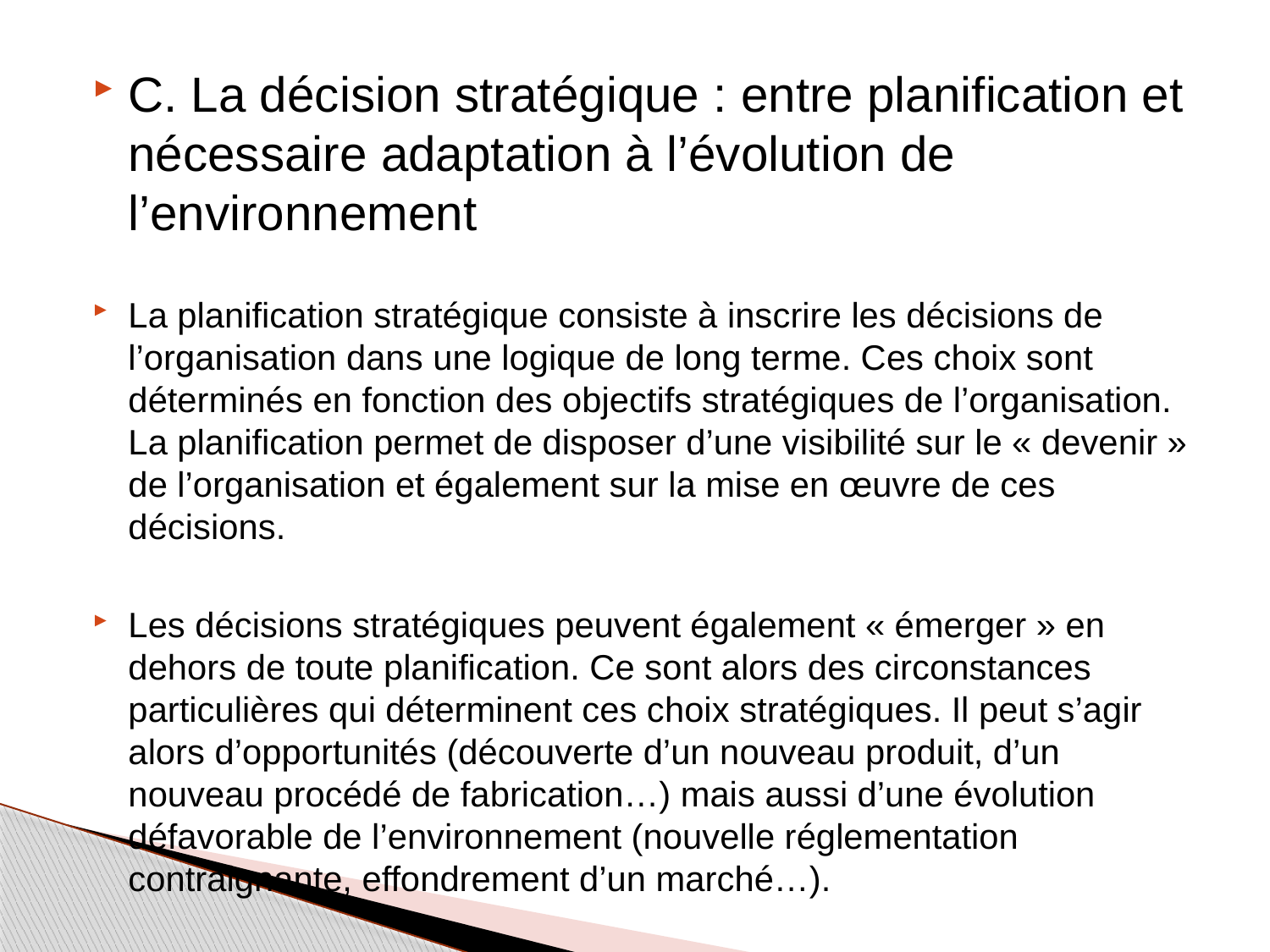

C. La décision stratégique : entre planification et nécessaire adaptation à l’évolution de l’environnement

La planification stratégique consiste à inscrire les décisions de l’organisation dans une logique de long terme. Ces choix sont déterminés en fonction des objectifs stratégiques de l’organisation. La planification permet de disposer d’une visibilité sur le « devenir » de l’organisation et également sur la mise en œuvre de ces décisions.

Les décisions stratégiques peuvent également « émerger » en dehors de toute planification. Ce sont alors des circonstances particulières qui déterminent ces choix stratégiques. Il peut s’agir alors d’opportunités (découverte d’un nouveau produit, d’un nouveau procédé de fabrication…) mais aussi d’une évolution défavorable de l’environnement (nouvelle réglementation contraignante, effondrement d’un marché…).

Les décisions stratégiques sont donc le fruit d’une nécessaire planification stratégique et d’une adaptation non moins nécessaire au contexte dans lequel évolue l’organisation.